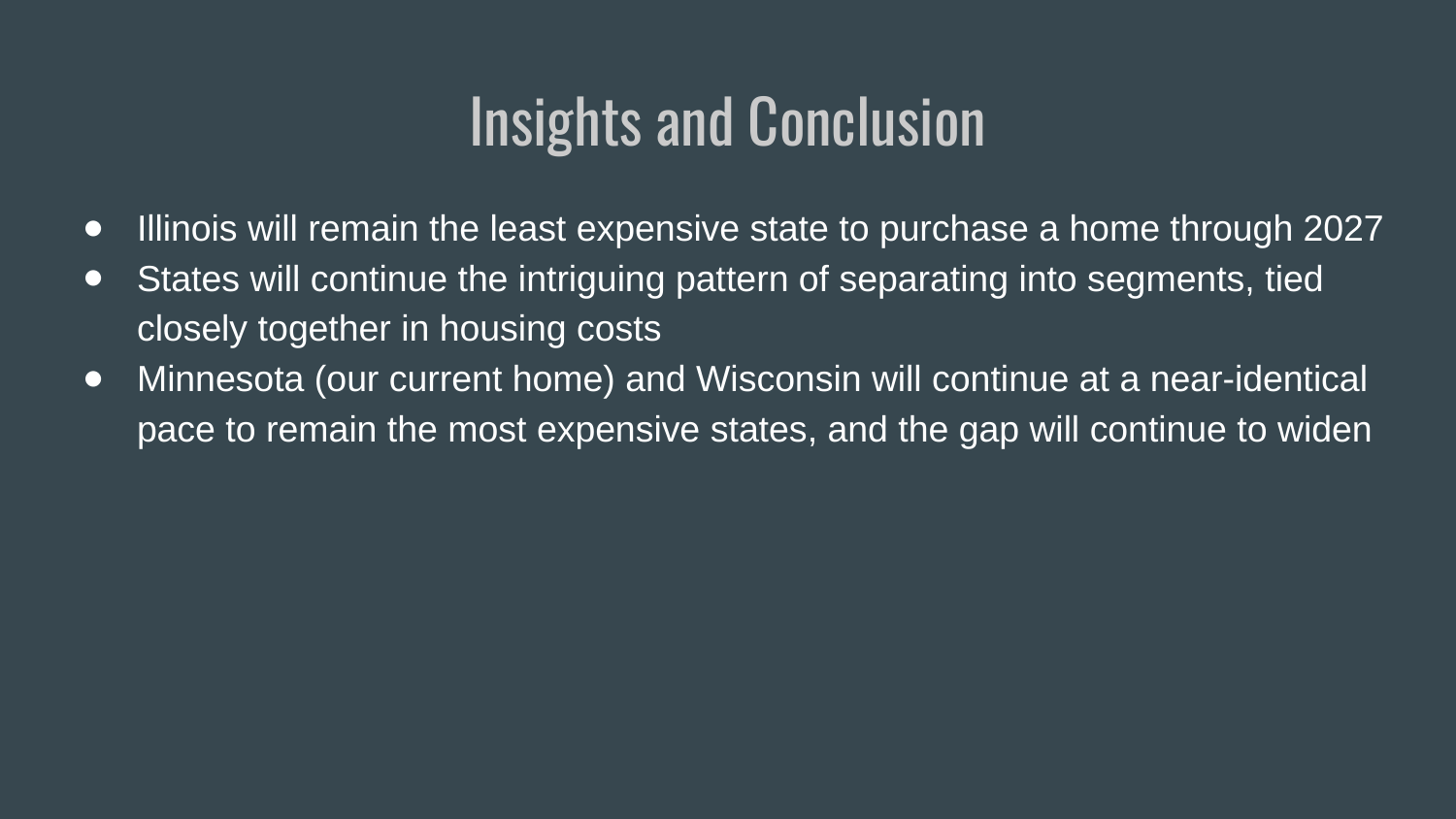

# Insights and Conclusion
Illinois will remain the least expensive state to purchase a home through 2027
States will continue the intriguing pattern of separating into segments, tied closely together in housing costs
Minnesota (our current home) and Wisconsin will continue at a near-identical pace to remain the most expensive states, and the gap will continue to widen